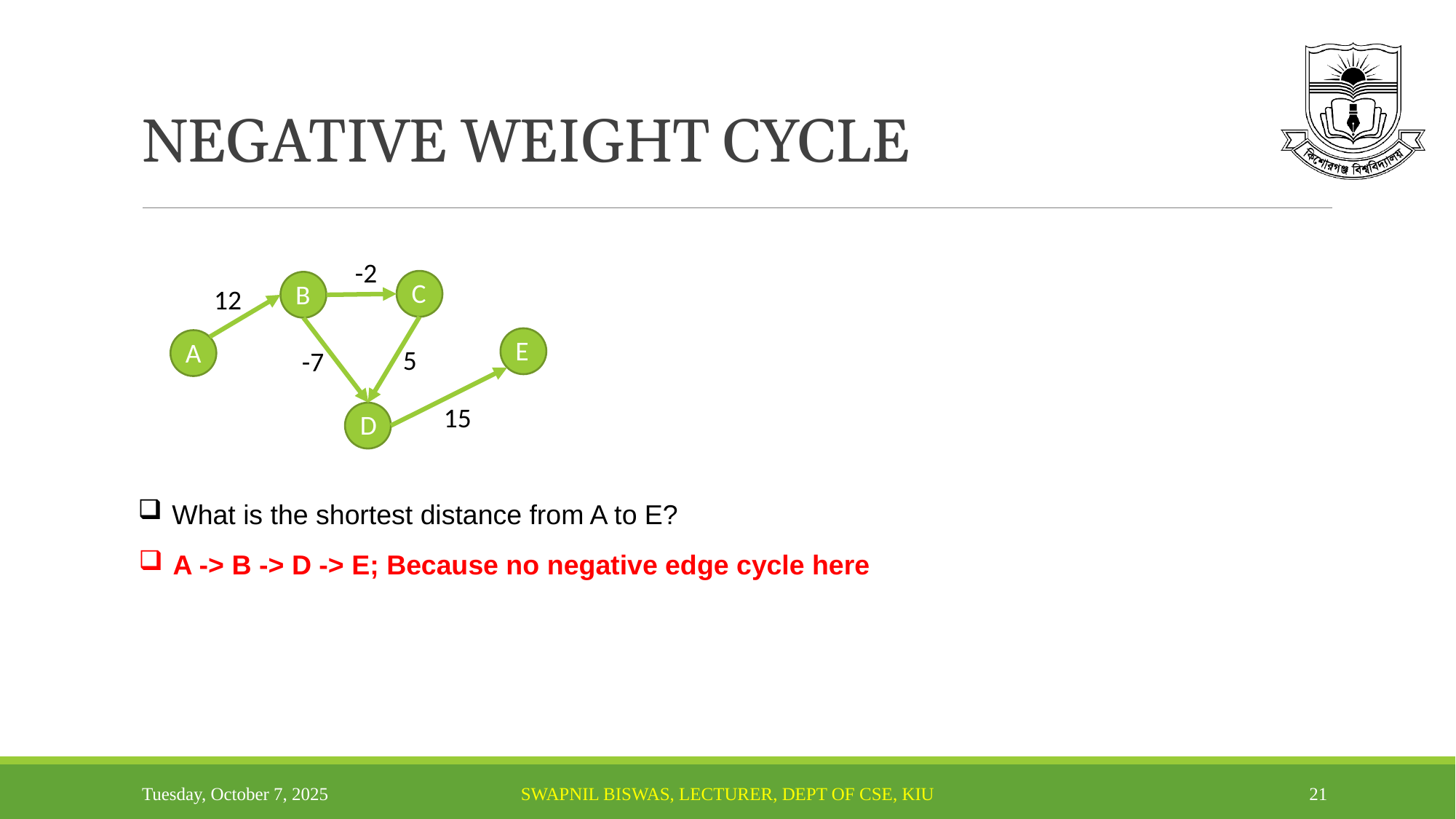

# NEGATIVE WEIGHT CYCLE
-2

C

B
12

E

A
5
-7
15

D
What is the shortest distance from A to E?
A -> B -> D -> E; Because no negative edge cycle here
Tuesday, October 7, 2025
Swapnil Biswas, Lecturer, Dept of CSE, KIU
21